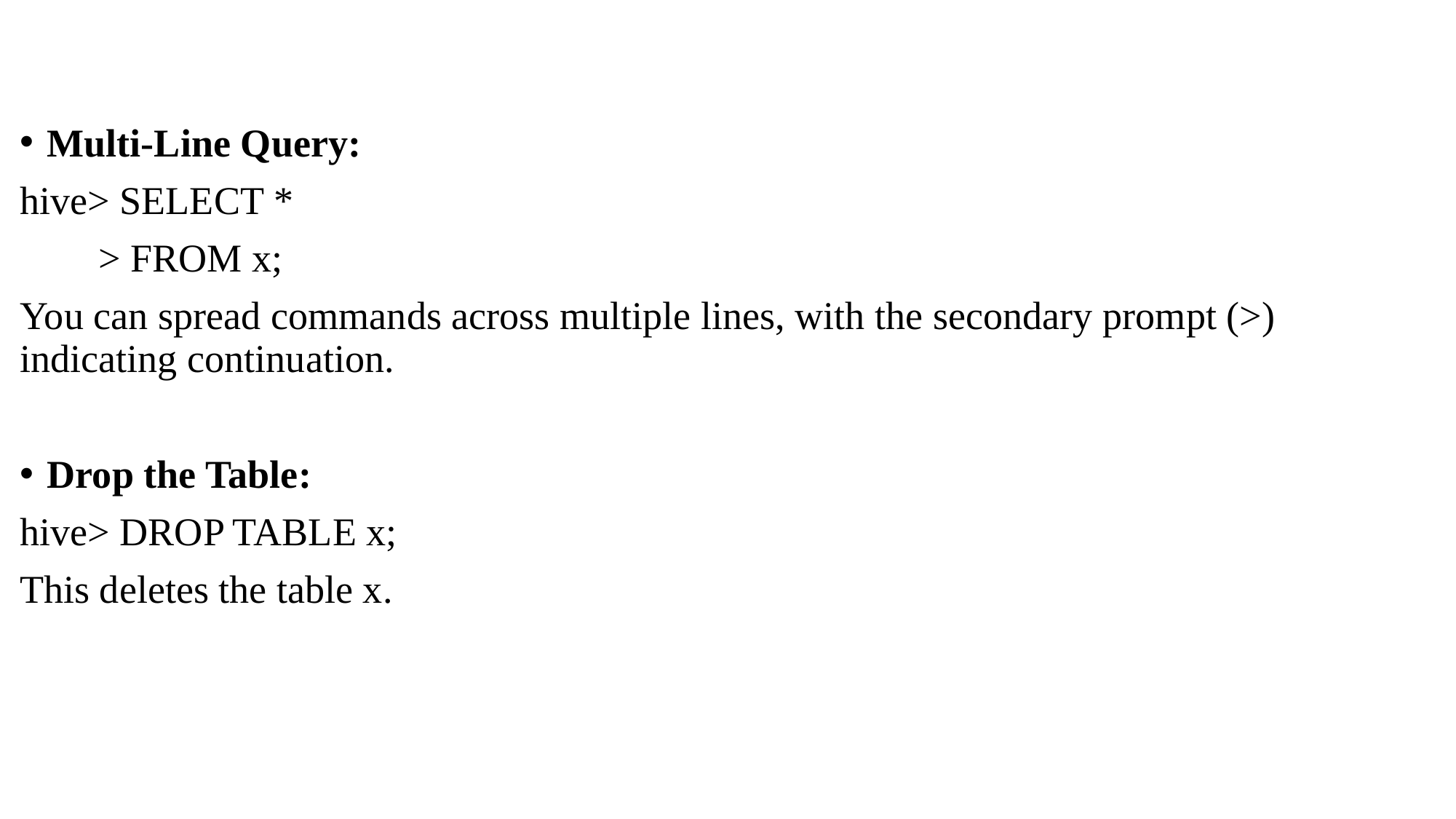

Multi-Line Query:
hive> SELECT *
        > FROM x;
You can spread commands across multiple lines, with the secondary prompt (>) indicating continuation.

Drop the Table:
hive> DROP TABLE x;
This deletes the table x.